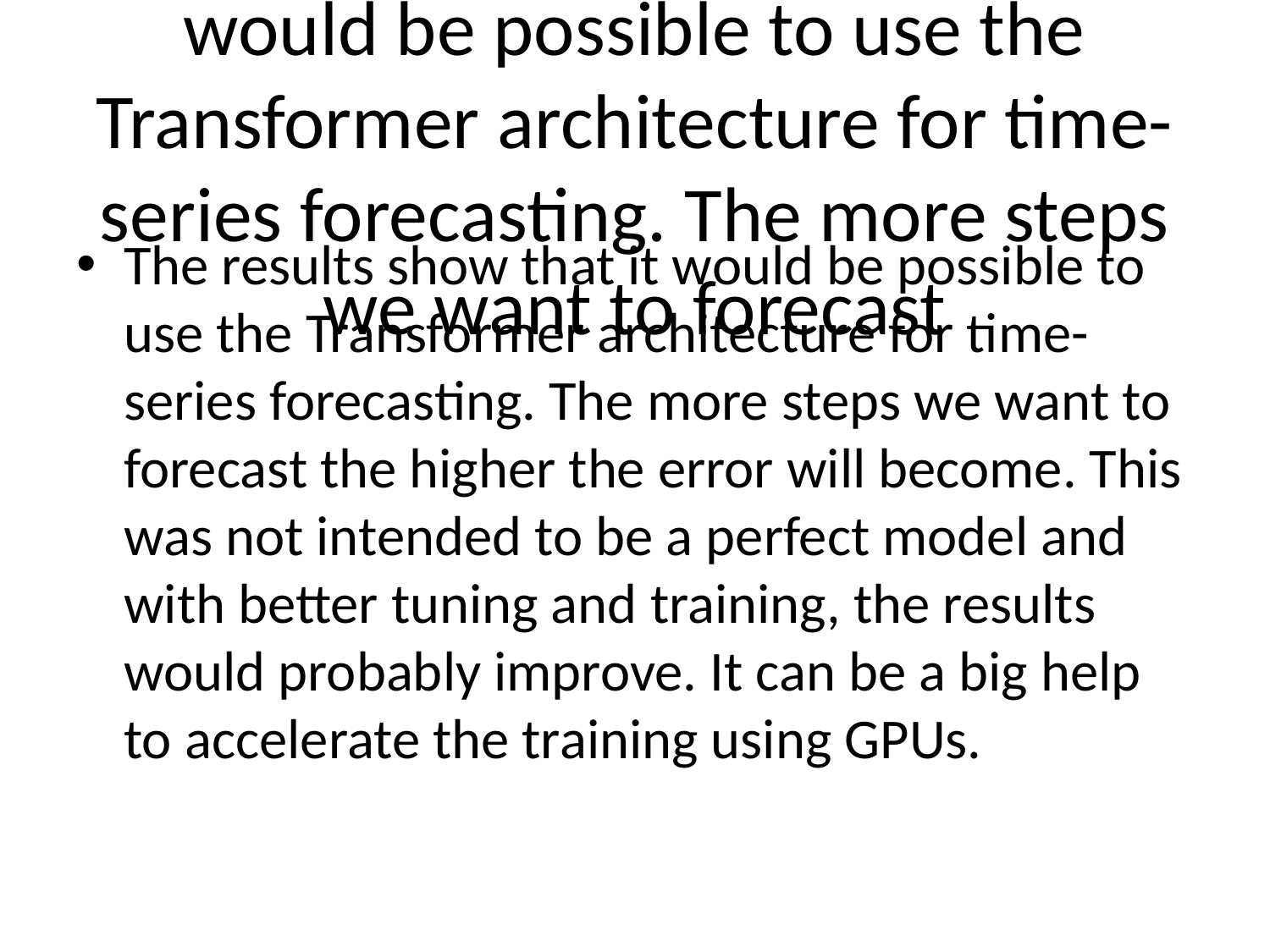

# Slide 21 The results show that it would be possible to use the Transformer architecture for time-series forecasting. The more steps we want to forecast
The results show that it would be possible to use the Transformer architecture for time-series forecasting. The more steps we want to forecast the higher the error will become. This was not intended to be a perfect model and with better tuning and training, the results would probably improve. It can be a big help to accelerate the training using GPUs.